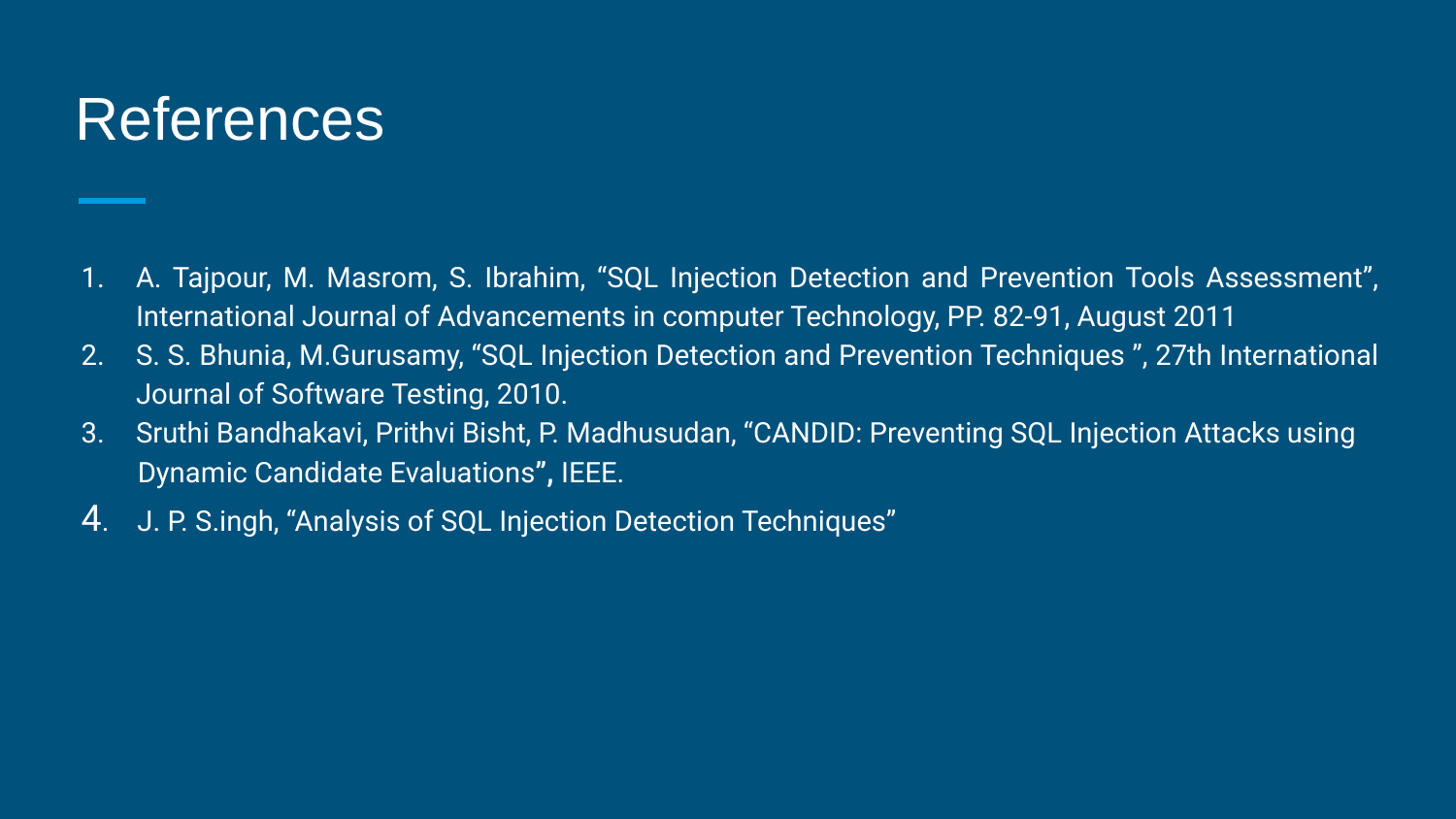

# References
A. Tajpour, M. Masrom, S. Ibrahim, “SQL Injection Detection and Prevention Tools Assessment”, International Journal of Advancements in computer Technology, PP. 82-91, August 2011
S. S. Bhunia, M.Gurusamy, “SQL Injection Detection and Prevention Techniques ”, 27th International Journal of Software Testing, 2010.
Sruthi Bandhakavi, Prithvi Bisht, P. Madhusudan, “CANDID: Preventing SQL Injection Attacks using
        Dynamic Candidate Evaluations”, IEEE.
4.    J. P. S.ingh, “Analysis of SQL Injection Detection Techniques”